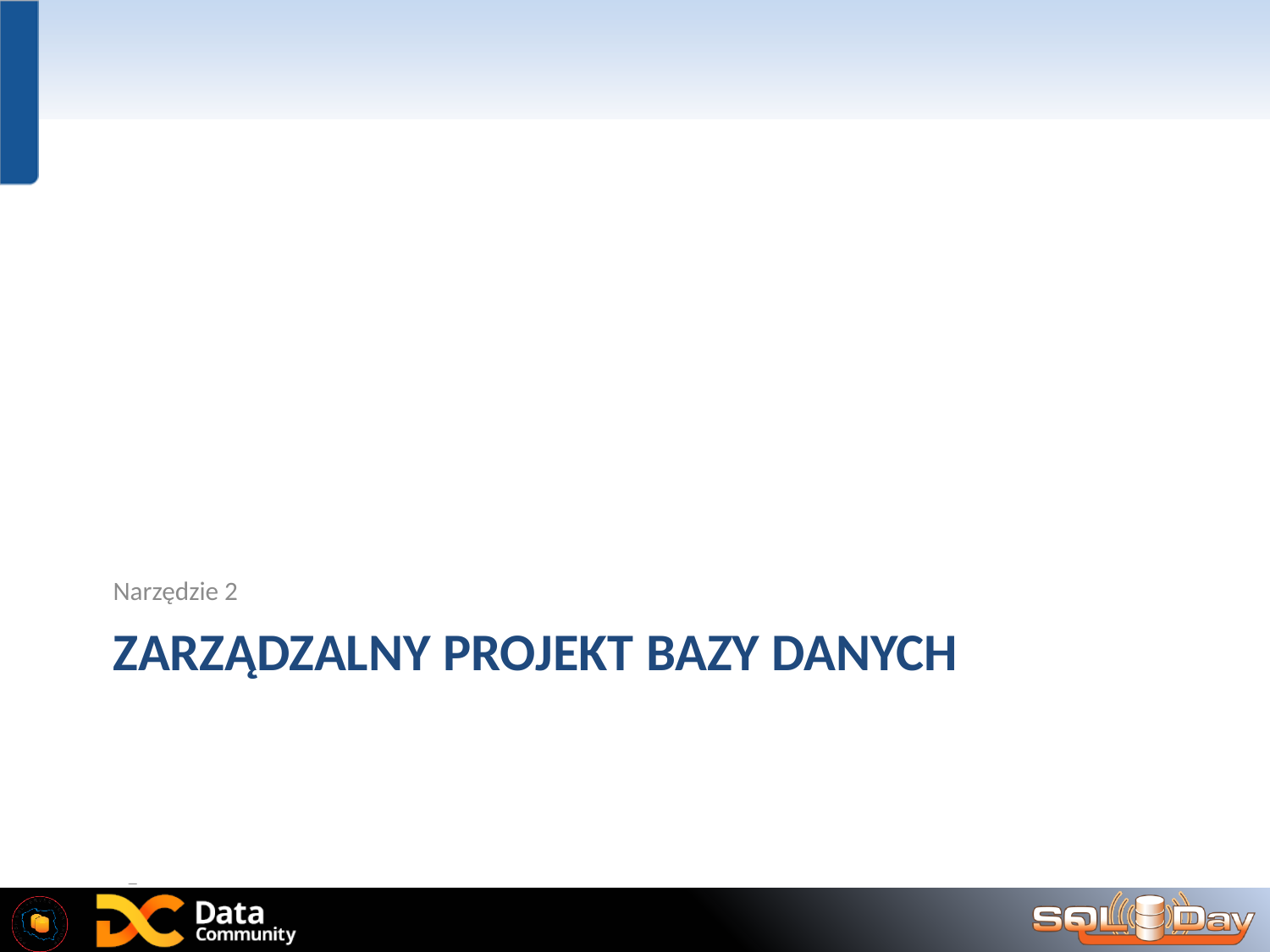

Narzędzie 2
# Zarządzalny projekt bazy danych